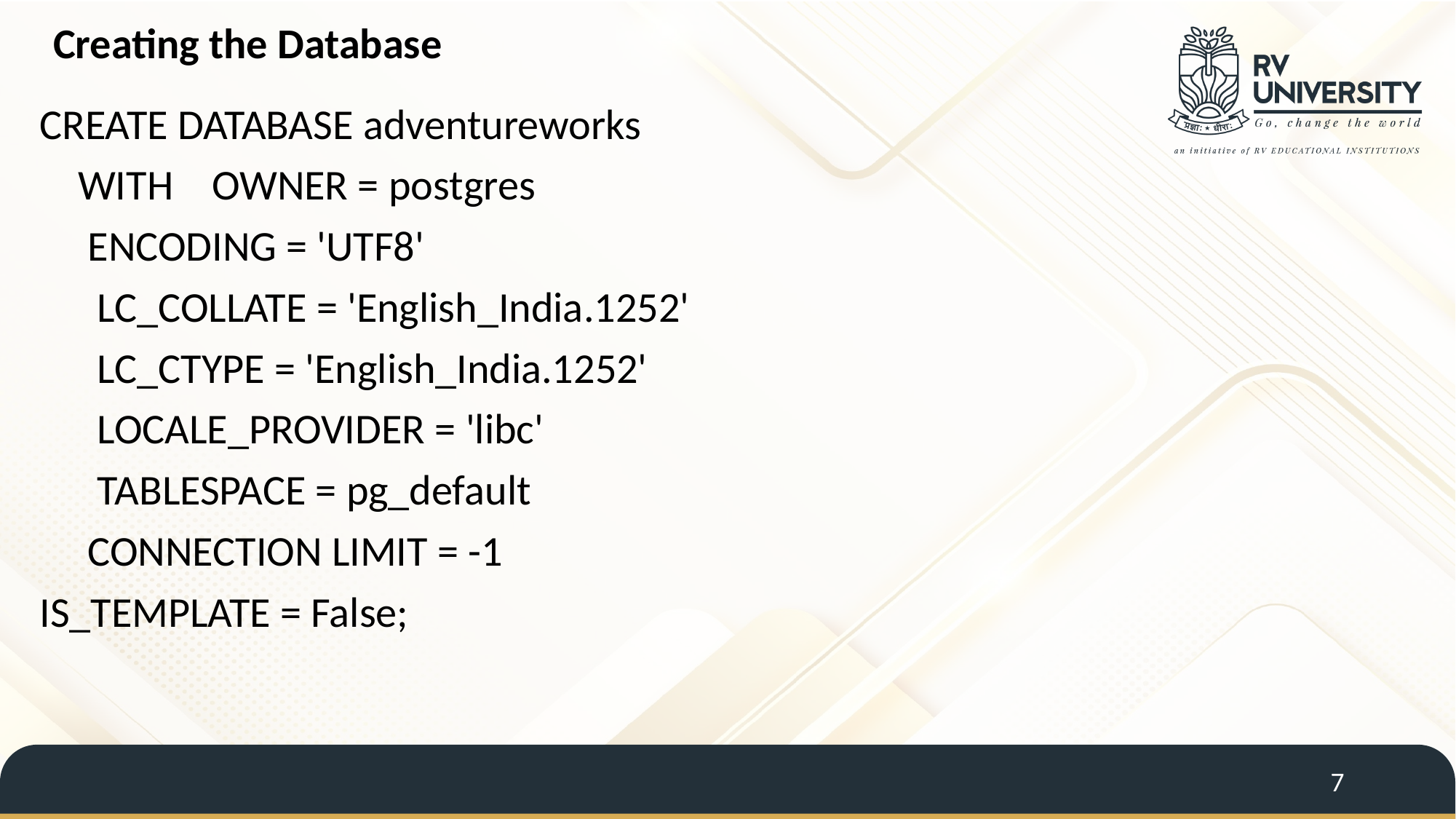

Creating the Database
CREATE DATABASE adventureworks
    WITH    OWNER = postgres
     ENCODING = 'UTF8'
      LC_COLLATE = 'English_India.1252'
      LC_CTYPE = 'English_India.1252'
      LOCALE_PROVIDER = 'libc'
      TABLESPACE = pg_default
     CONNECTION LIMIT = -1
IS_TEMPLATE = False;
7